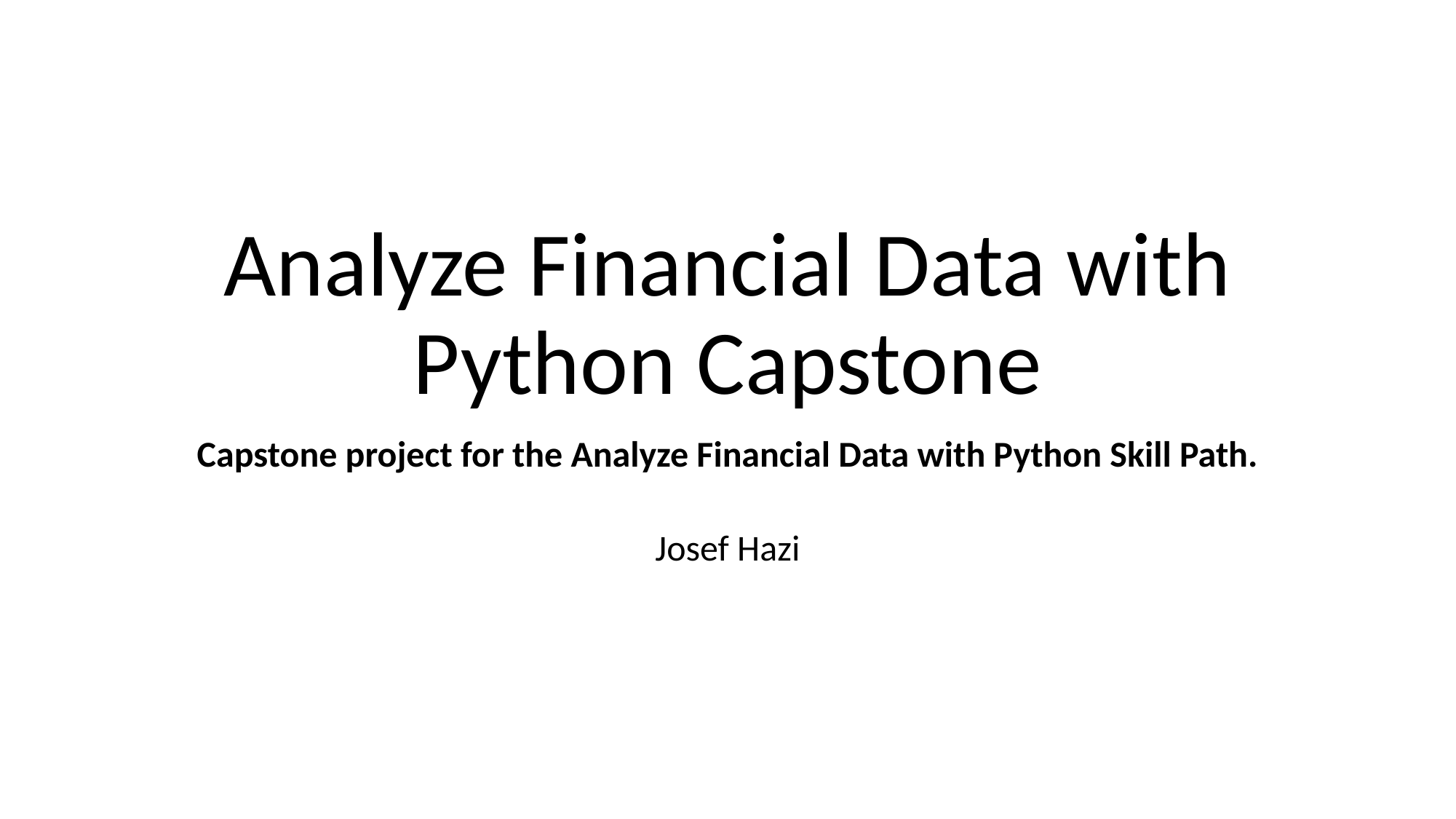

# Analyze Financial Data with Python Capstone
Capstone project for the Analyze Financial Data with Python Skill Path.
Josef Hazi